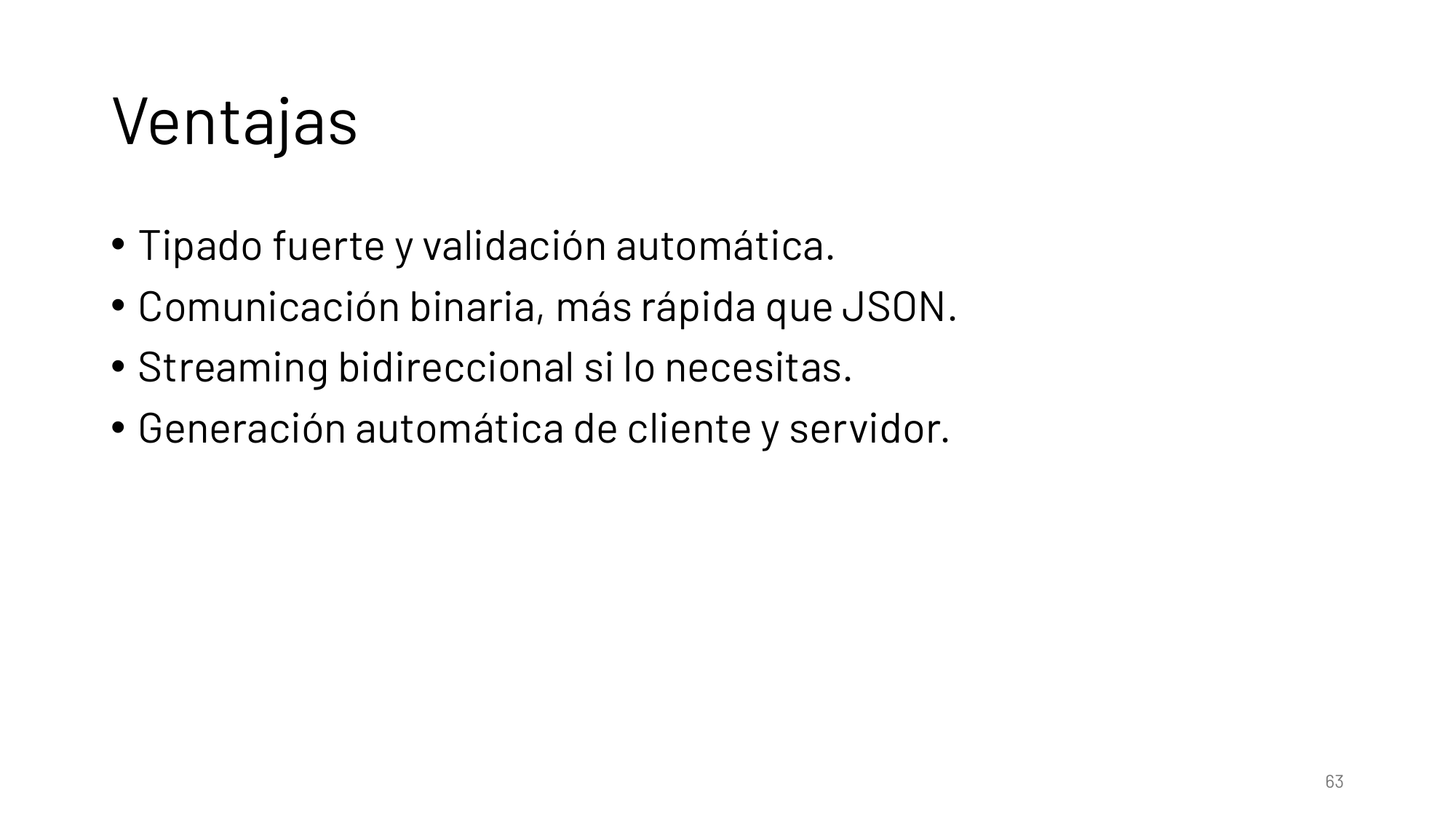

# Ventajas
Tipado fuerte y validación automática.
Comunicación binaria, más rápida que JSON.
Streaming bidireccional si lo necesitas.
Generación automática de cliente y servidor.

63